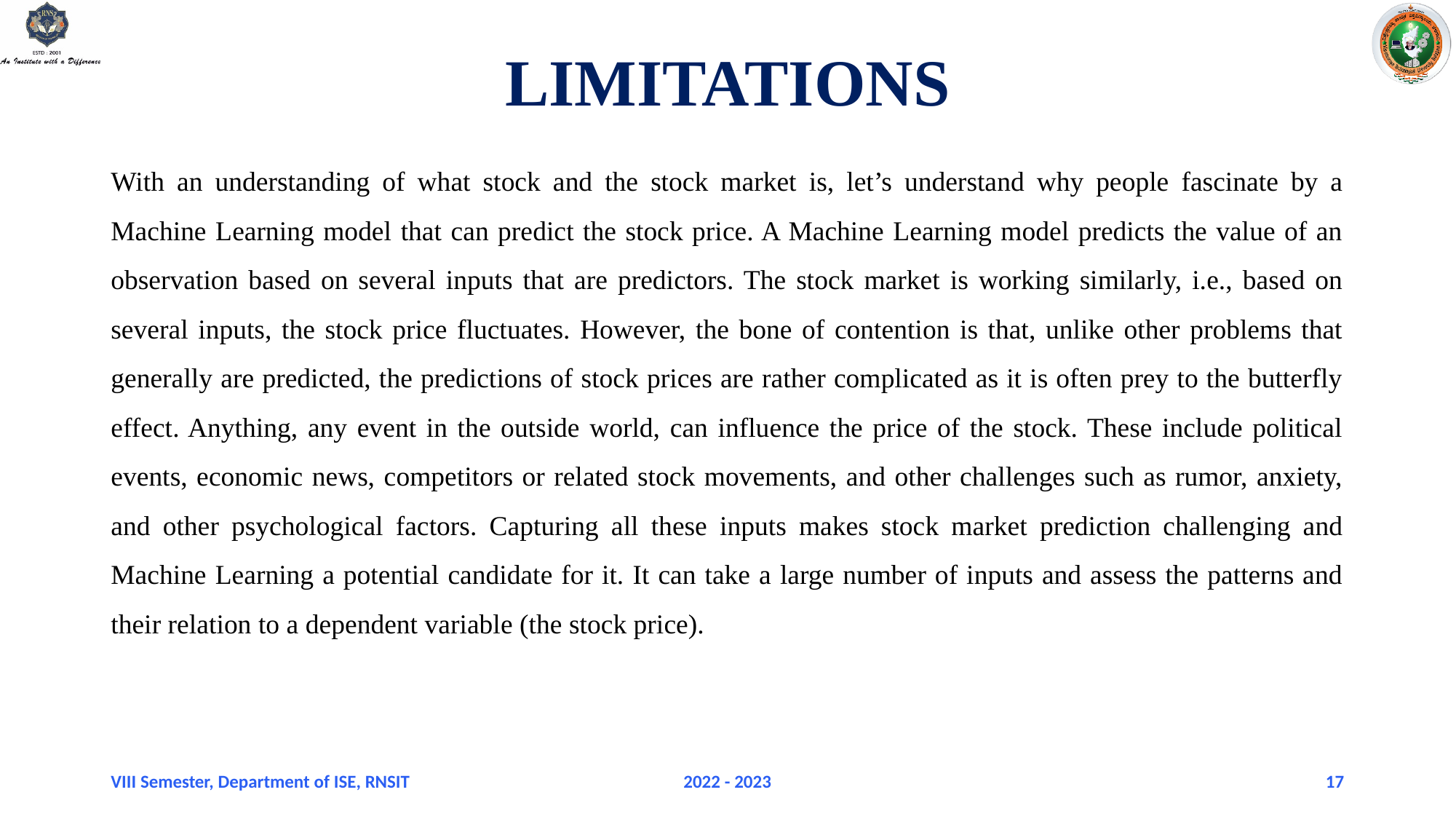

# LIMITATIONS
With an understanding of what stock and the stock market is, let’s understand why people fascinate by a Machine Learning model that can predict the stock price. A Machine Learning model predicts the value of an observation based on several inputs that are predictors. The stock market is working similarly, i.e., based on several inputs, the stock price fluctuates. However, the bone of contention is that, unlike other problems that generally are predicted, the predictions of stock prices are rather complicated as it is often prey to the butterfly effect. Anything, any event in the outside world, can influence the price of the stock. These include political events, economic news, competitors or related stock movements, and other challenges such as rumor, anxiety, and other psychological factors. Capturing all these inputs makes stock market prediction challenging and Machine Learning a potential candidate for it. It can take a large number of inputs and assess the patterns and their relation to a dependent variable (the stock price).
VIII Semester, Department of ISE, RNSIT
2022 - 2023
17